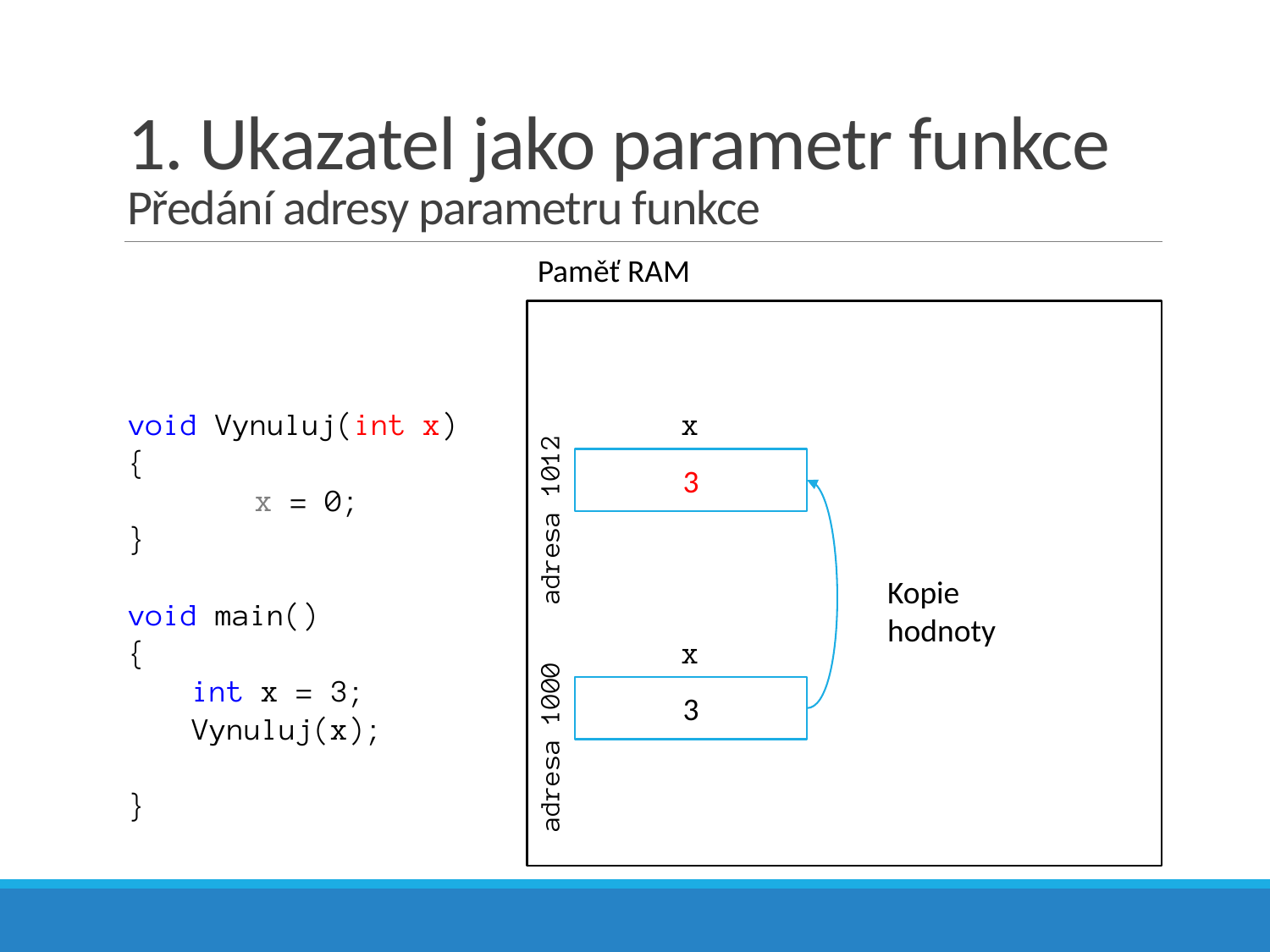

# 1. Ukazatel jako parametr funkce Předání adresy parametru funkce
Paměť RAM

void Vynuluj(int x)
{
	x = 0;
}

void main()
{
int x = 3;
Vynuluj(x);

}
x
3
adresa 1012
Kopie hodnoty
x
3
adresa 1000